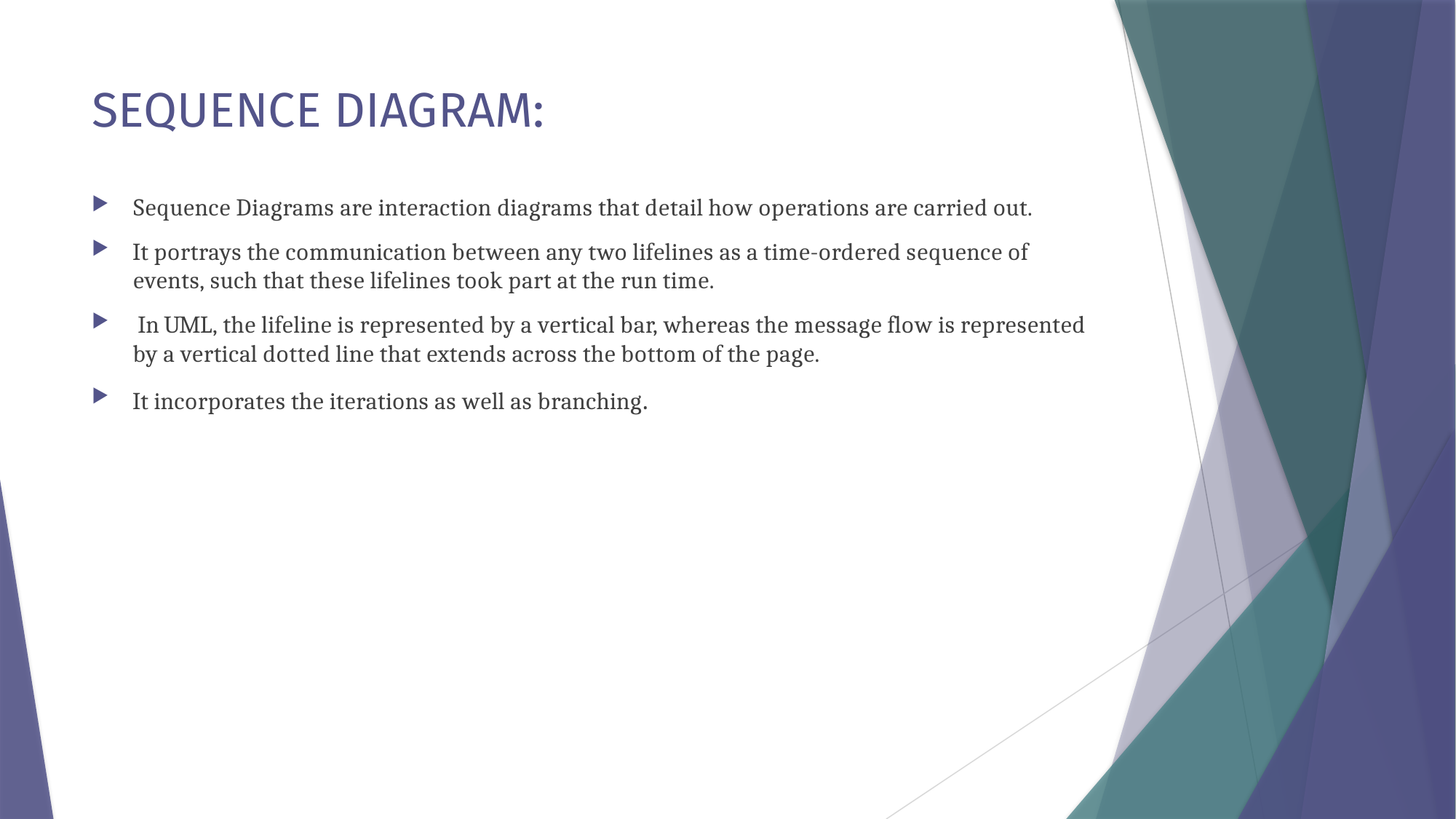

# SEQUENCE DIAGRAM:
Sequence Diagrams are interaction diagrams that detail how operations are carried out.
It portrays the communication between any two lifelines as a time-ordered sequence of events, such that these lifelines took part at the run time.
 In UML, the lifeline is represented by a vertical bar, whereas the message flow is represented by a vertical dotted line that extends across the bottom of the page.
It incorporates the iterations as well as branching.